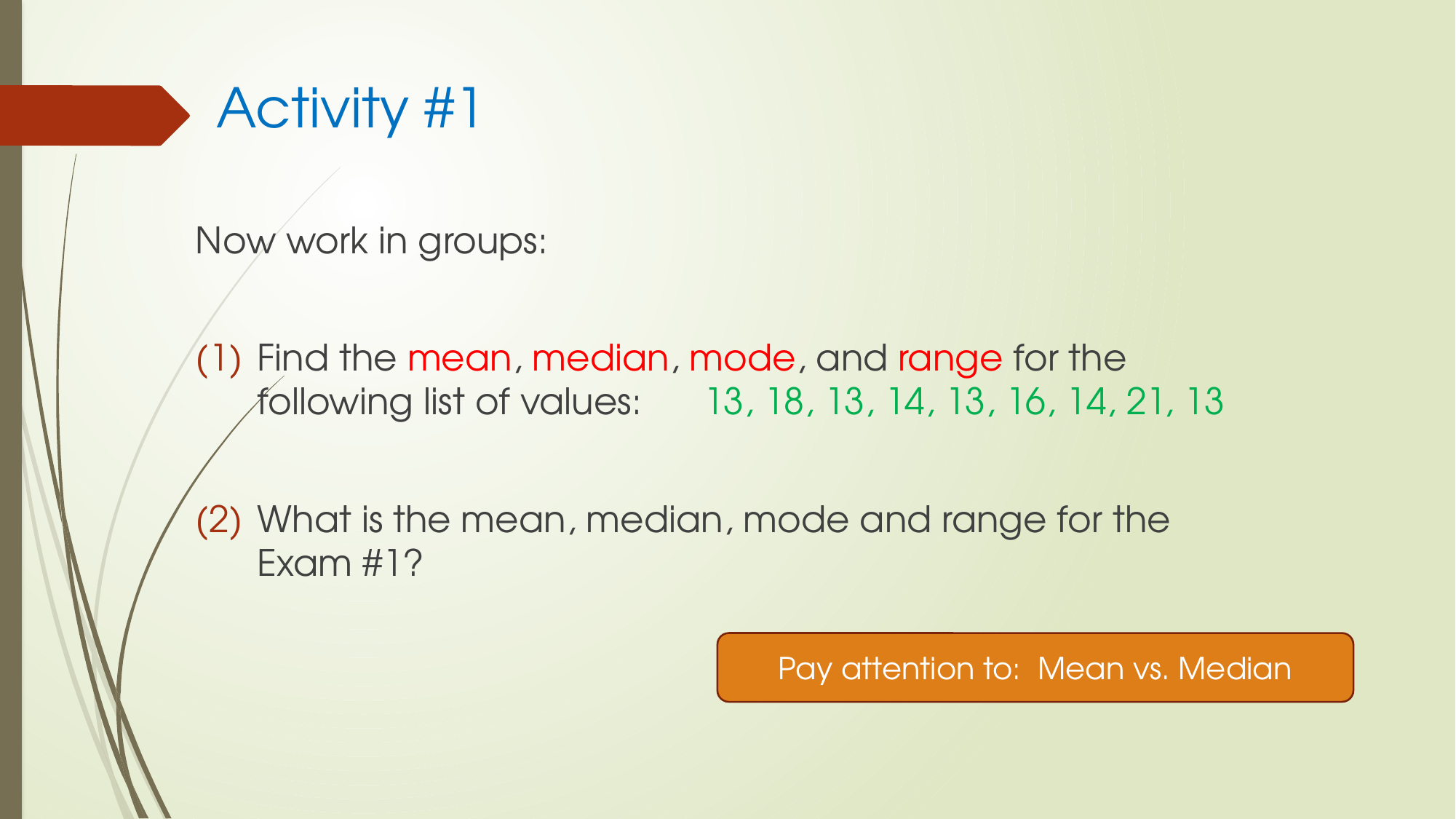

# Activity #1
Now work in groups:

Find the mean, median, mode, and range for the following list of values:	 13, 18, 13, 14, 13, 16, 14, 21, 13

What is the mean, median, mode and range for the Exam #1?
Pay attention to:  Mean vs. Median